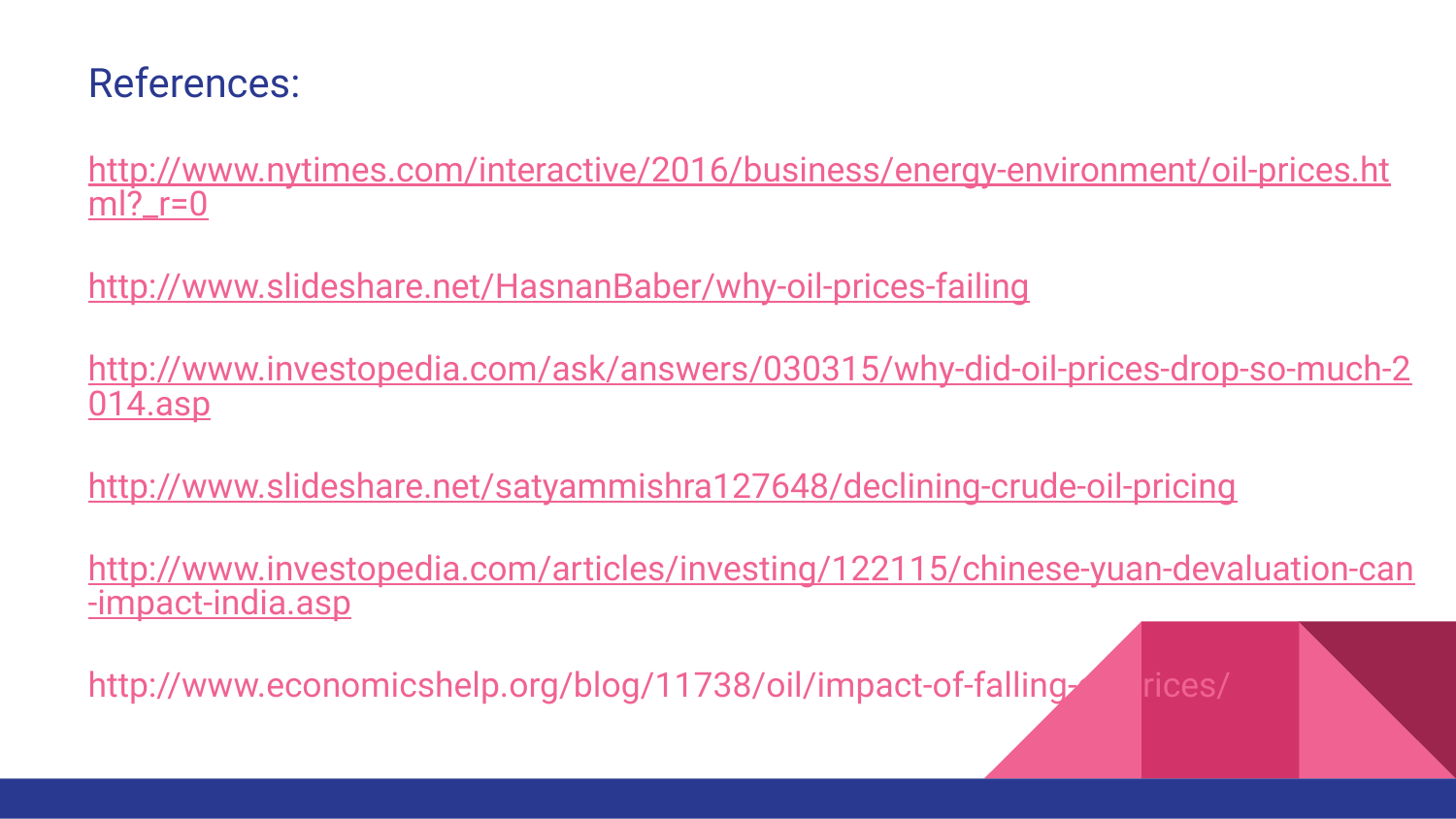

# References:

http://www.nytimes.com/interactive/2016/business/energy-environment/oil-prices.html?_r=0

http://www.slideshare.net/HasnanBaber/why-oil-prices-failing

http://www.investopedia.com/ask/answers/030315/why-did-oil-prices-drop-so-much-2014.asp

http://www.slideshare.net/satyammishra127648/declining-crude-oil-pricing

http://www.investopedia.com/articles/investing/122115/chinese-yuan-devaluation-can-impact-india.asp

http://www.economicshelp.org/blog/11738/oil/impact-of-falling-oil-prices/